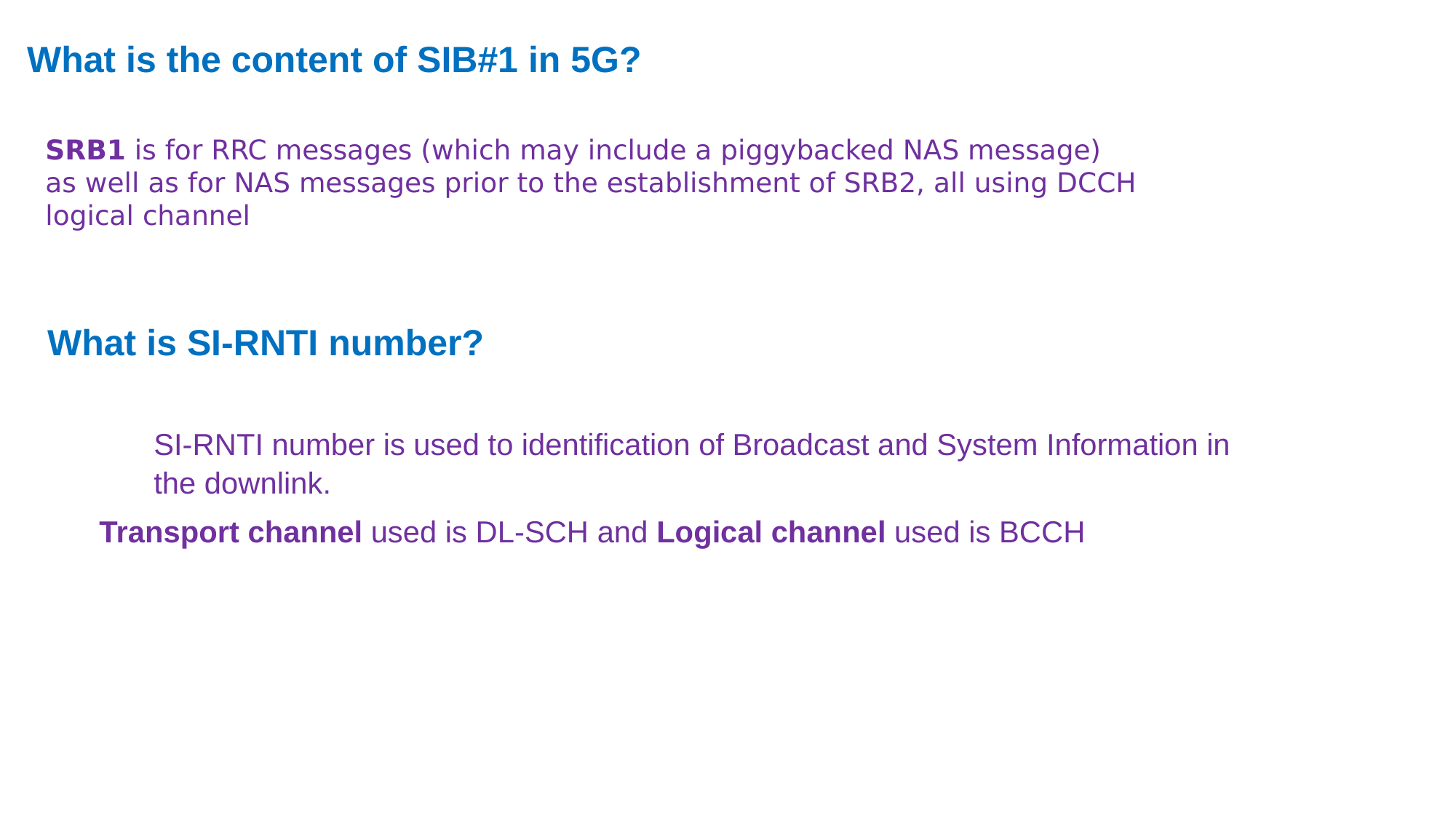

What is the content of SIB#1 in 5G?
SRB1 is for RRC messages (which may include a piggybacked NAS message) as well as for NAS messages prior to the establishment of SRB2, all using DCCH logical channel
What is SI-RNTI number?
SI-RNTI number is used to identification of Broadcast and System Information in the downlink.
Transport channel used is DL-SCH and Logical channel used is BCCH